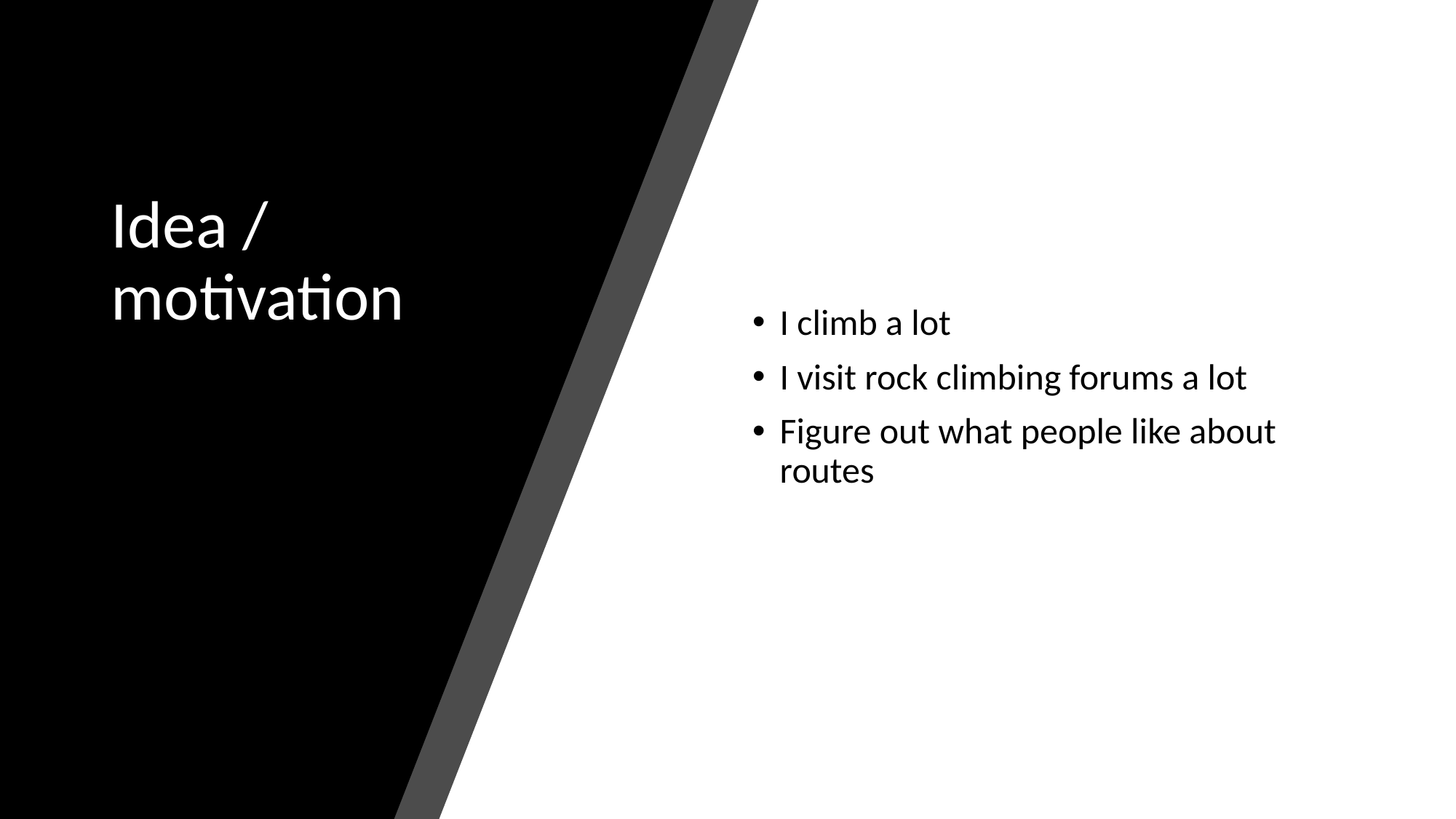

# Idea / motivation
I climb a lot
I visit rock climbing forums a lot
Figure out what people like about routes